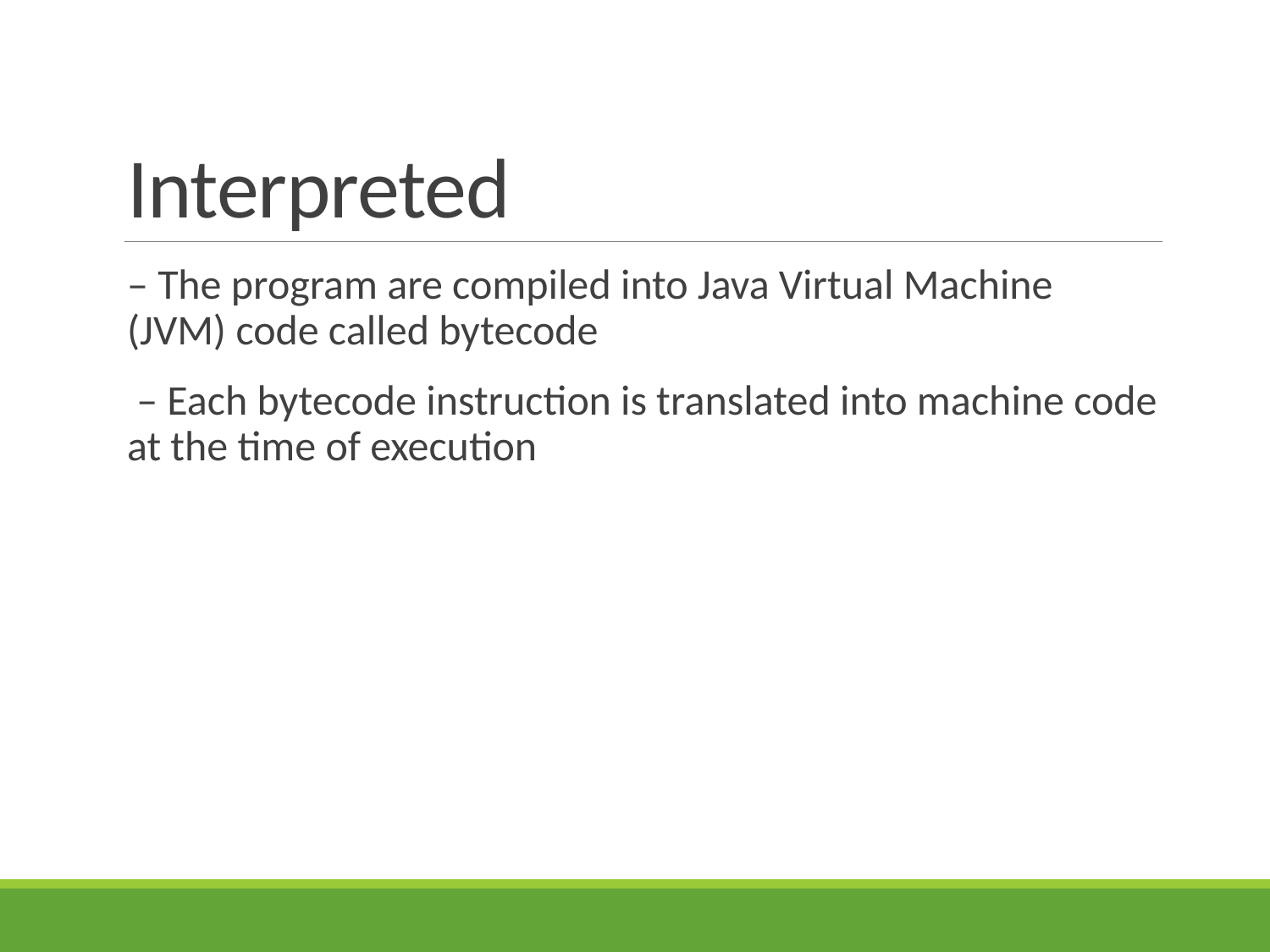

# Interpreted
– The program are compiled into Java Virtual Machine (JVM) code called bytecode
 – Each bytecode instruction is translated into machine code at the time of execution